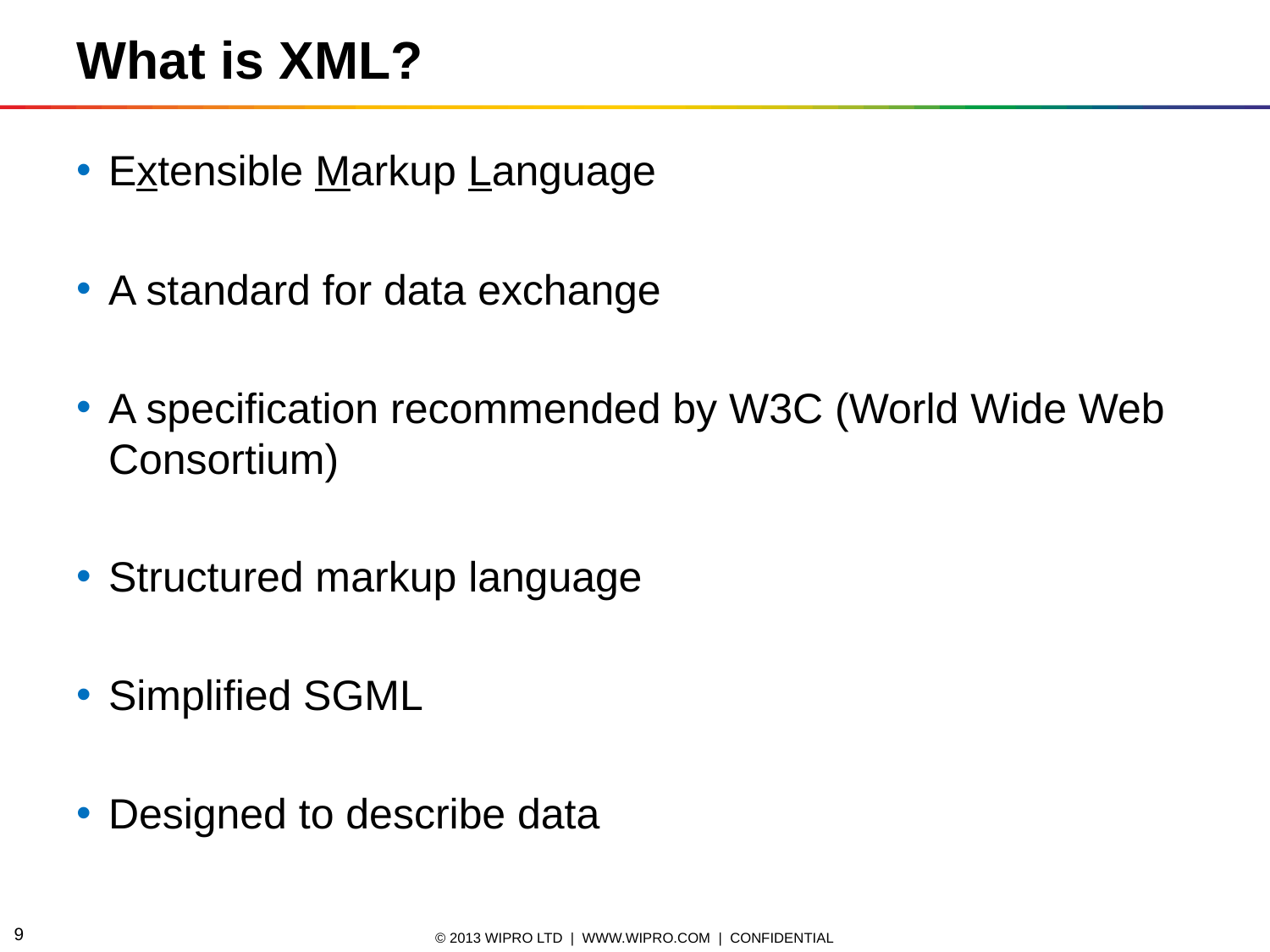

What is XML?
Extensible Markup Language

A standard for data exchange

A specification recommended by W3C (World Wide Web Consortium)

Structured markup language

Simplified SGML

Designed to describe data